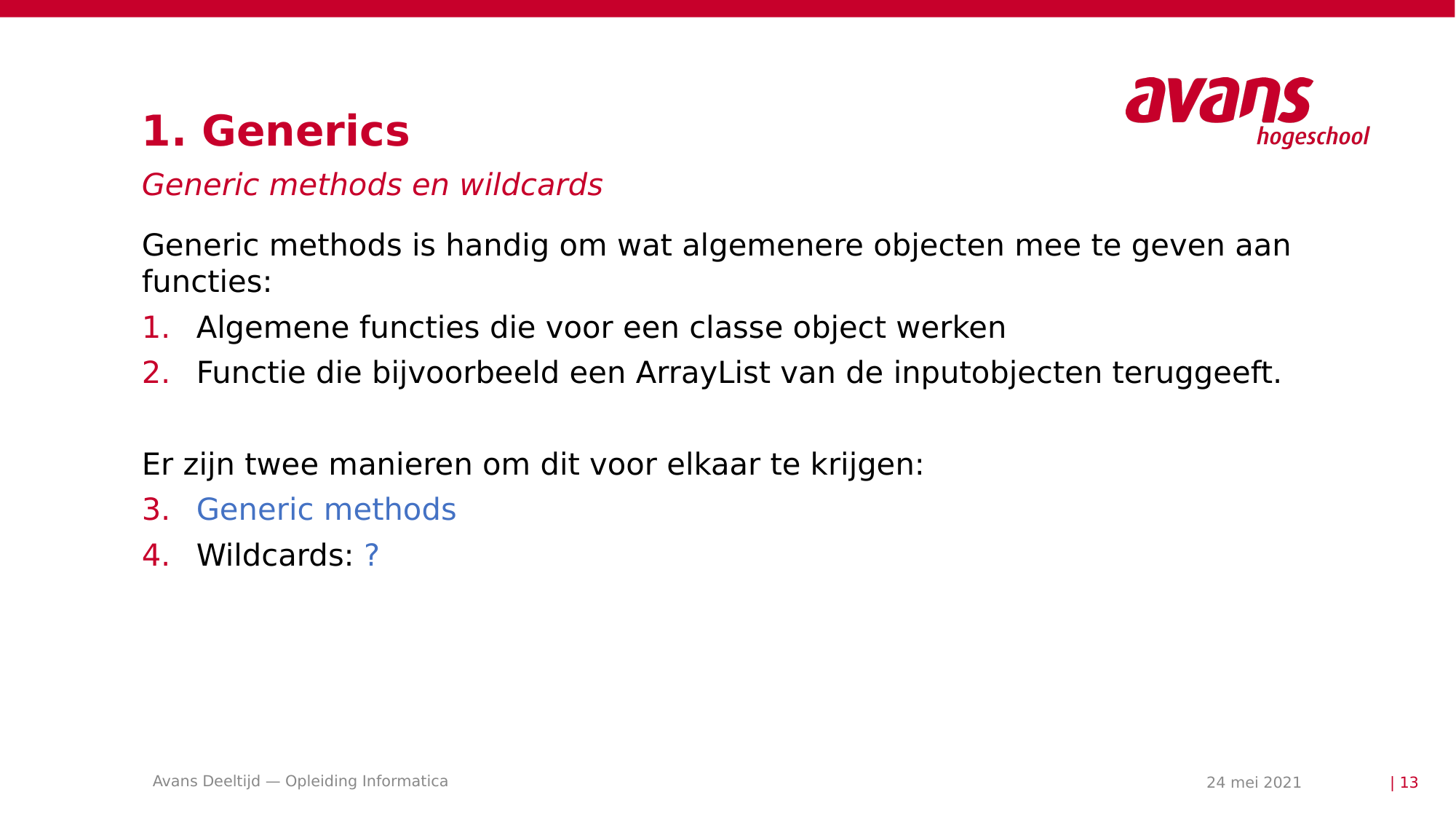

# 1. Generics
Generic methods en wildcards
Generic methods is handig om wat algemenere objecten mee te geven aan functies:
Algemene functies die voor een classe object werken
Functie die bijvoorbeeld een ArrayList van de inputobjecten teruggeeft.

Er zijn twee manieren om dit voor elkaar te krijgen:
Generic methods
Wildcards: ?
Avans Deeltijd — Opleiding Informatica
24 mei 2021
| 13